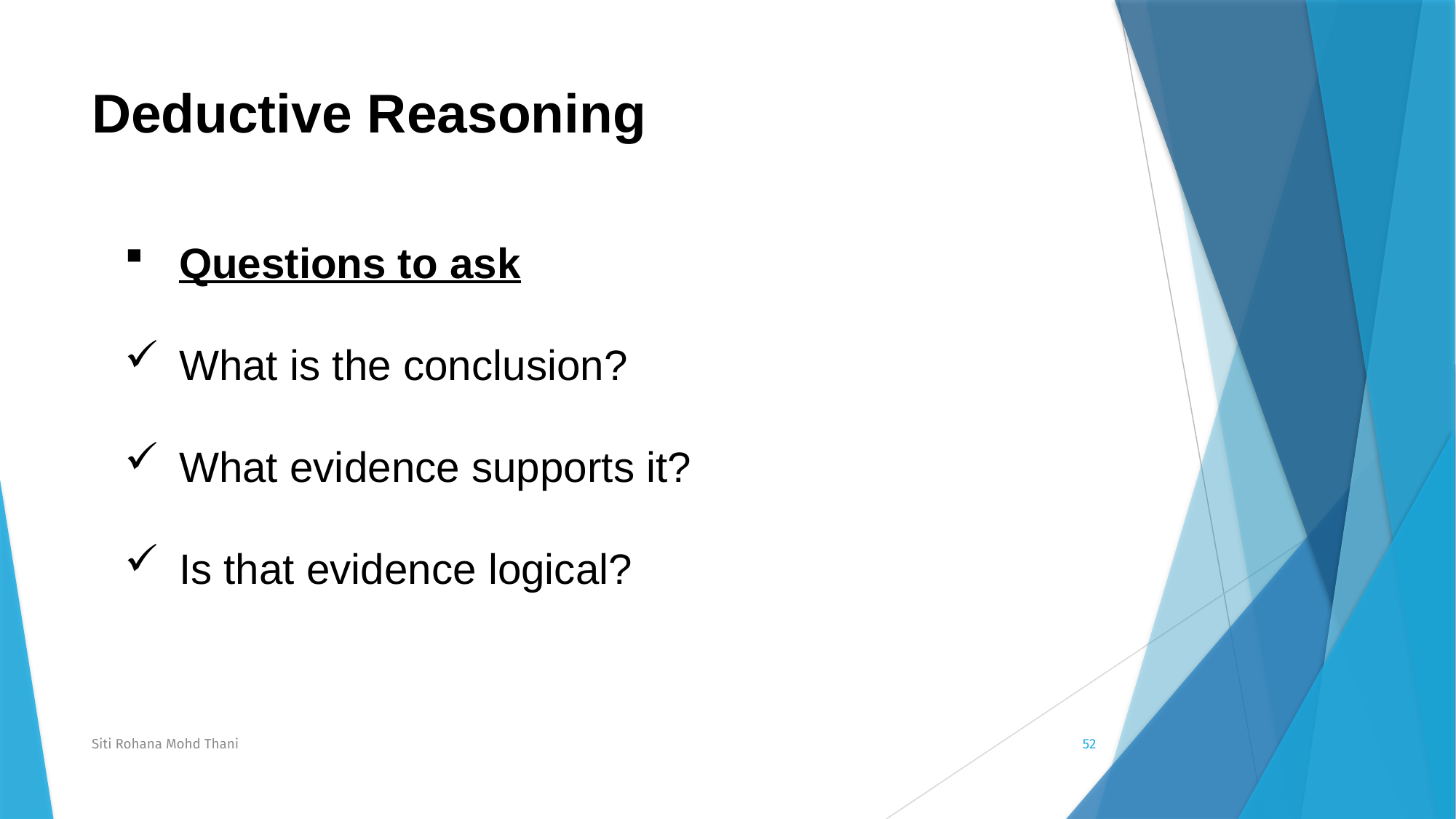

# Deductive Reasoning
Questions to ask

What is the conclusion?

What evidence supports it?

Is that evidence logical?
Siti Rohana Mohd Thani
52